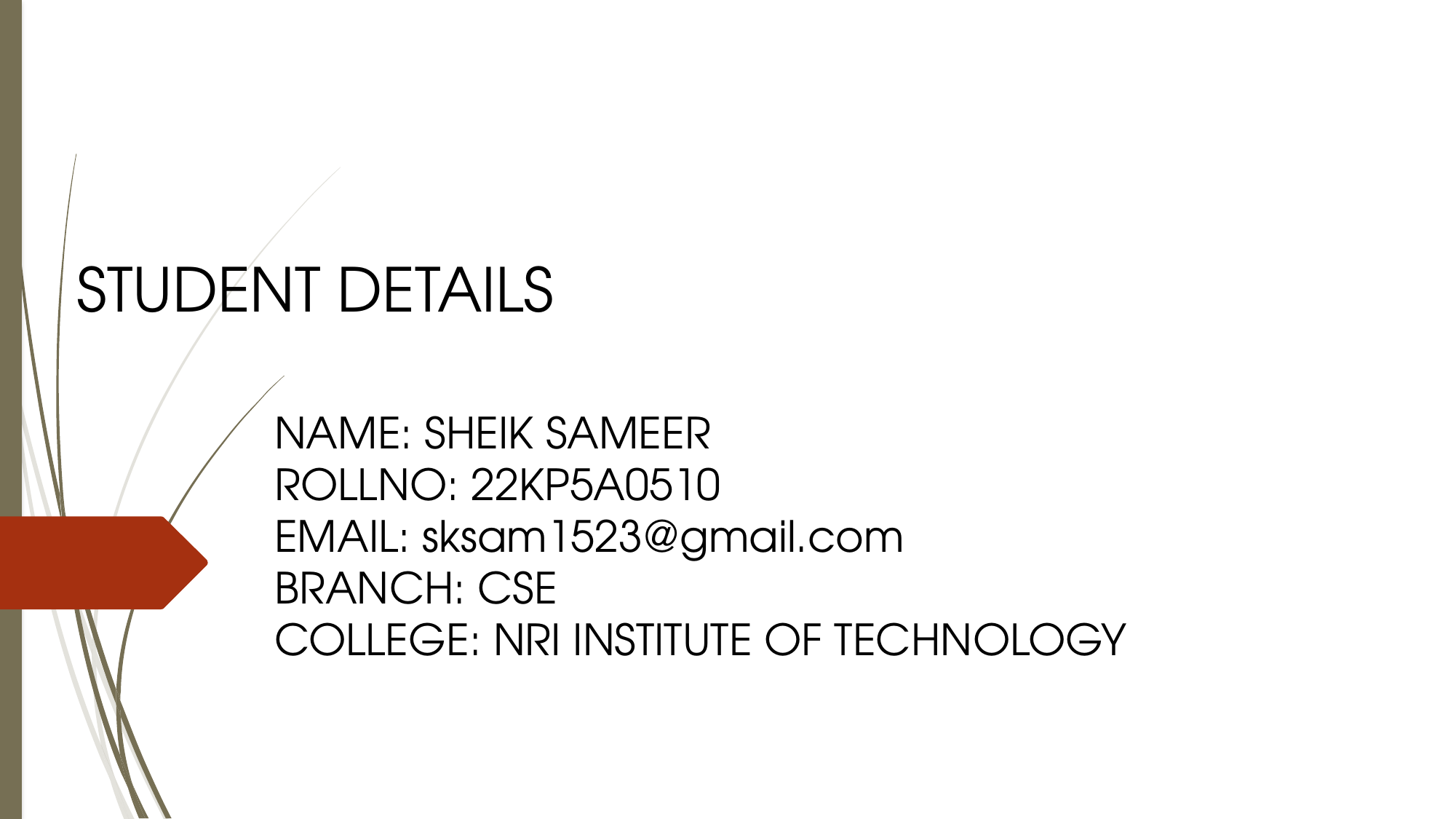

STUDENT DETAILS
# NAME: SHEIK SAMEER ROLLNO: 22KP5A0510 EMAIL: sksam1523@gmail.com BRANCH: CSE COLLEGE: NRI INSTITUTE OF TECHNOLOGY